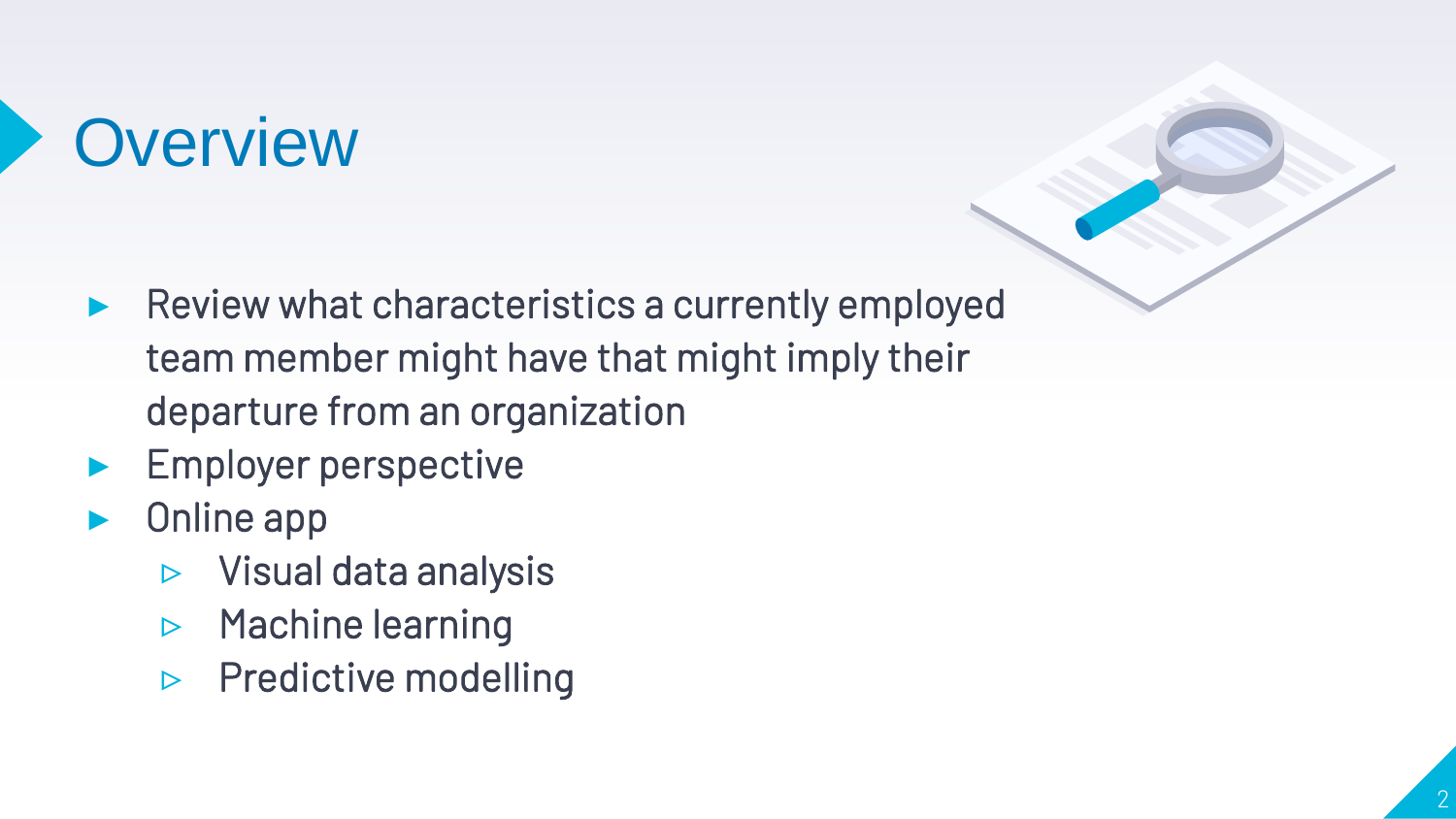

# Overview
Review what characteristics a currently employed team member might have that might imply their departure from an organization
Employer perspective
Online app
Visual data analysis
Machine learning
Predictive modelling
2